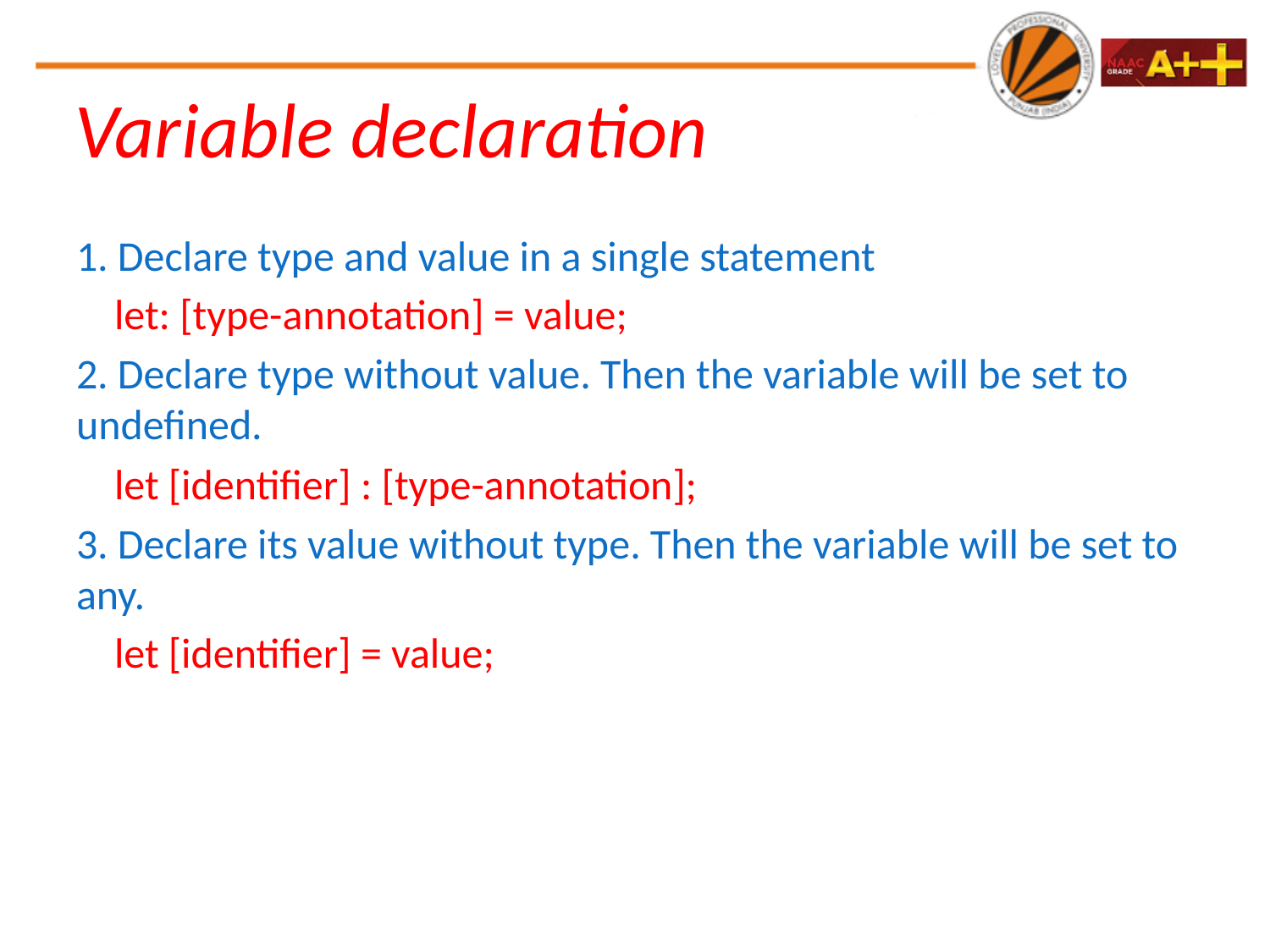

# Variable declaration
1. Declare type and value in a single statement
    let: [type-annotation] = value;
2. Declare type without value. Then the variable will be set to undefined.
    let [identifier] : [type-annotation];
3. Declare its value without type. Then the variable will be set to any.
    let [identifier] = value;